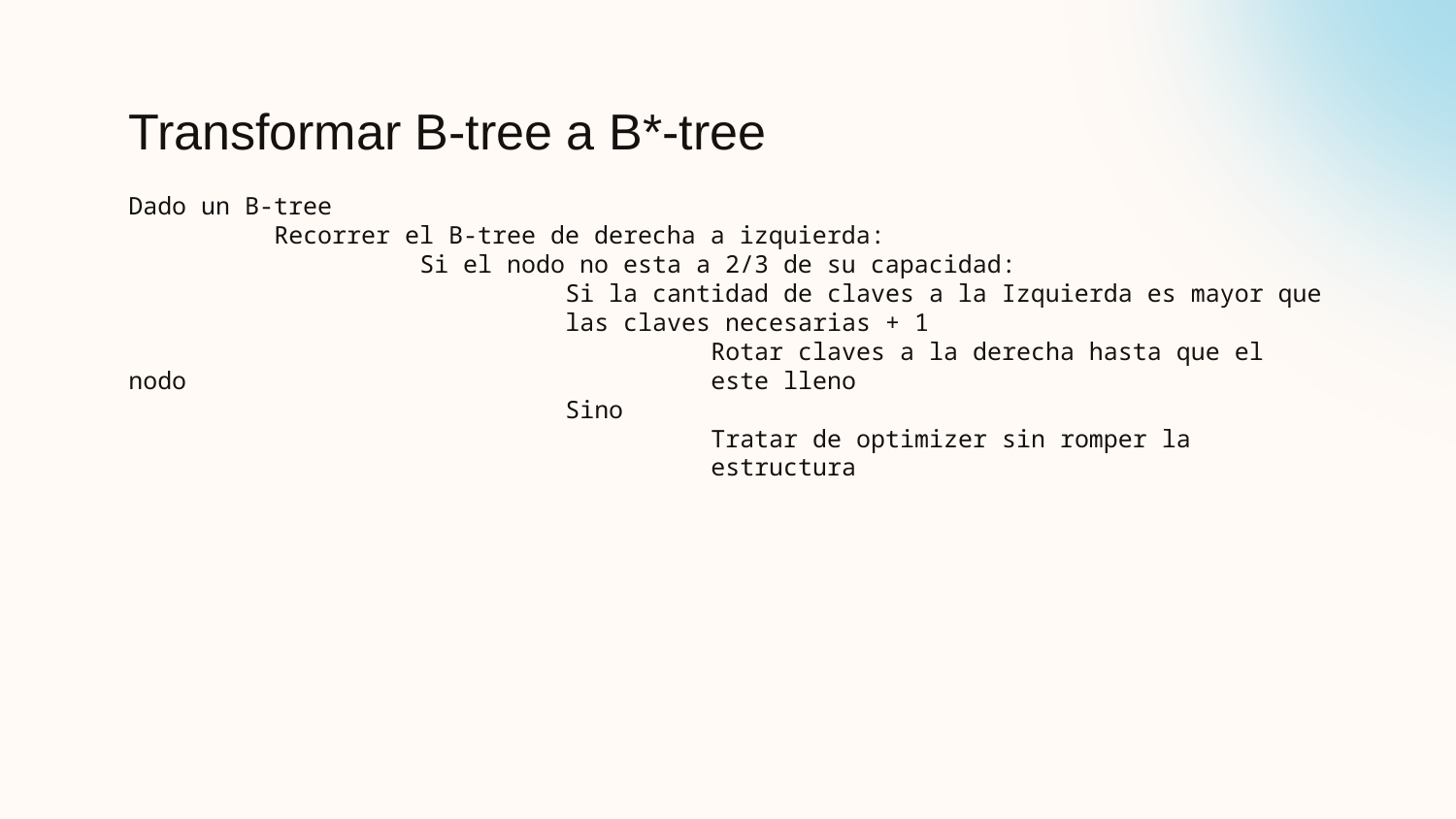

# Transformar B-tree a B*-tree
Dado un B-tree
	Recorrer el B-tree de derecha a izquierda:
		Si el nodo no esta a 2/3 de su capacidad:
			Si la cantidad de claves a la Izquierda es mayor que 			las claves necesarias + 1
				Rotar claves a la derecha hasta que el nodo 				este lleno
			Sino
				Tratar de optimizer sin romper la 					estructura